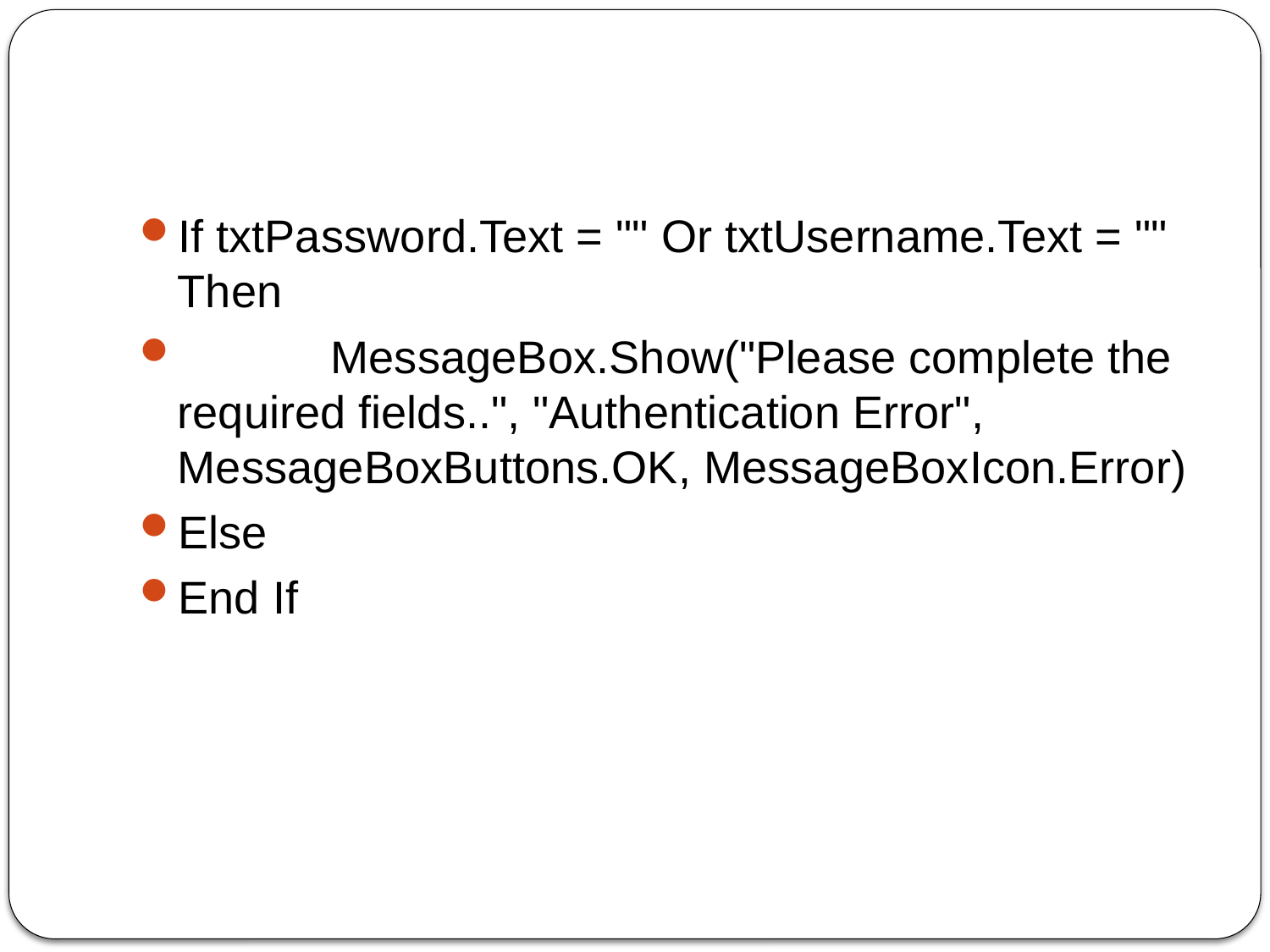

#
If txtPassword.Text = "" Or txtUsername.Text = "" Then
            MessageBox.Show("Please complete the required fields..", "Authentication Error", MessageBoxButtons.OK, MessageBoxIcon.Error)
Else
End If